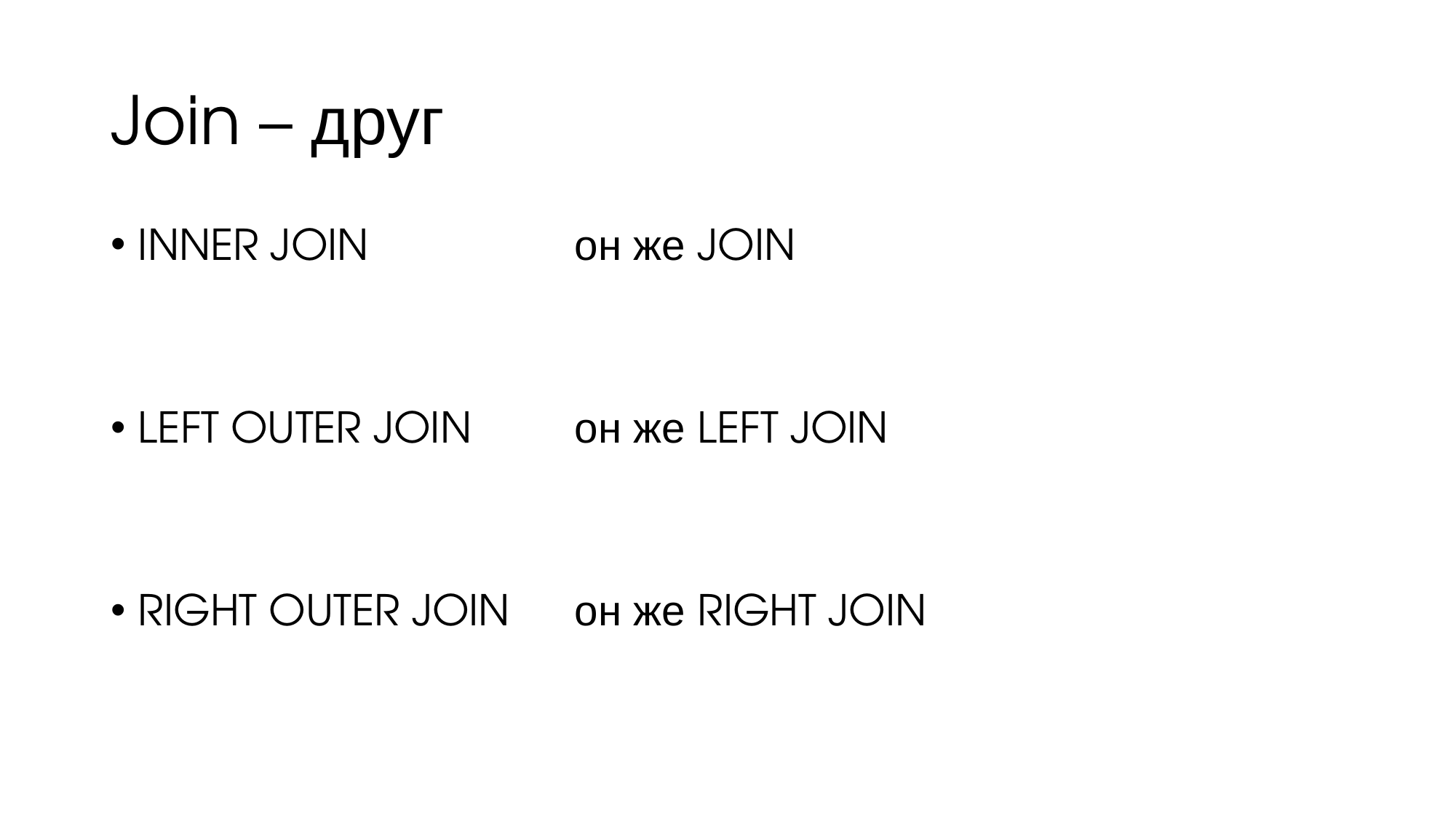

# Join – друг
INNER JOIN		он же JOIN

LEFT OUTER JOIN	он же LEFT JOIN

RIGHT OUTER JOIN	он же RIGHT JOIN